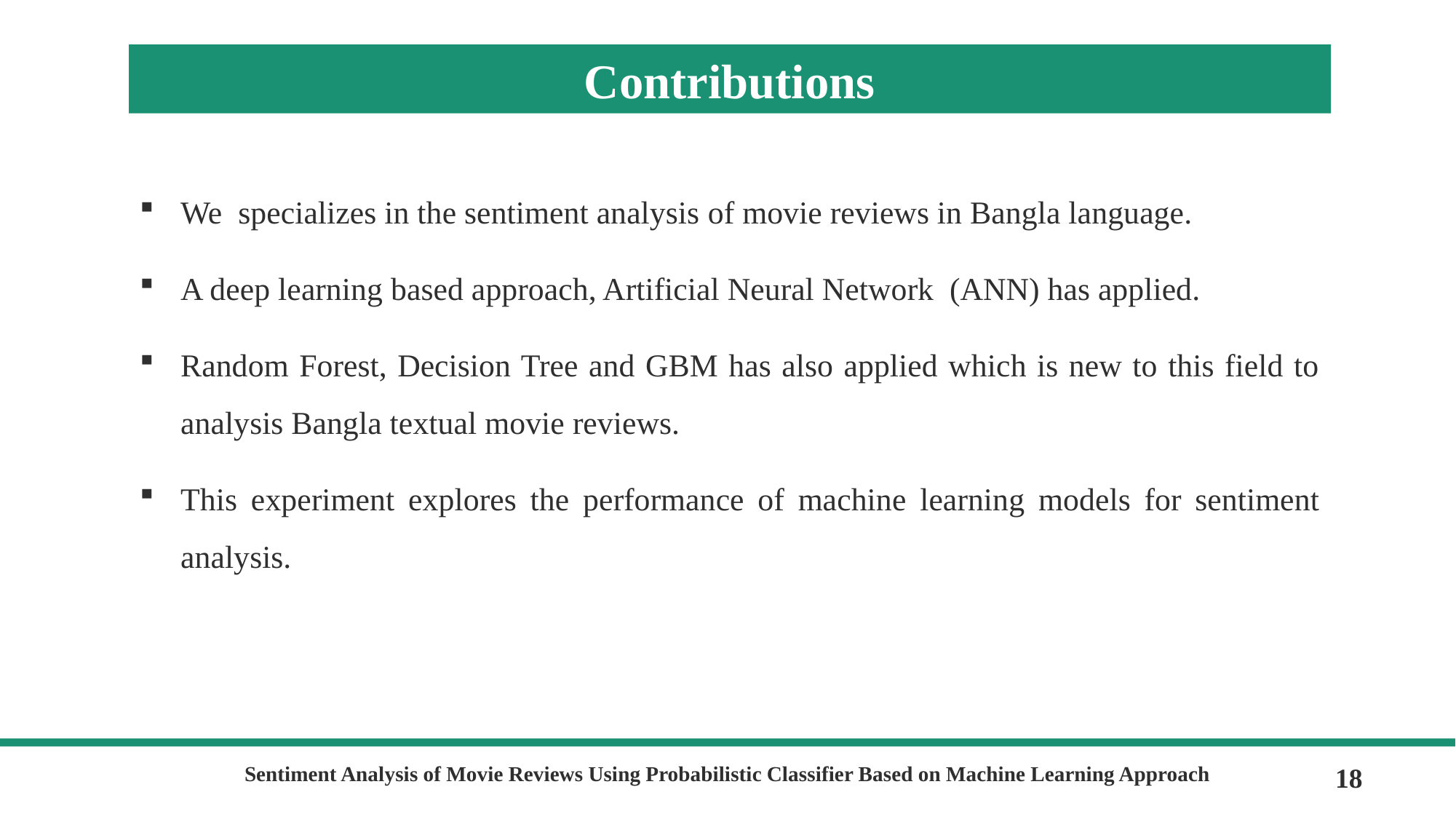

Contributions
We  specializes in the sentiment analysis of movie reviews in Bangla language.

A deep learning based approach, Artificial Neural Network  (ANN) has applied.

Random Forest, Decision Tree and GBM has also applied which is new to this field to analysis Bangla textual movie reviews.

This experiment explores the performance of machine learning models for sentiment analysis.

Sentiment Analysis of Movie Reviews Using Probabilistic Classifier Based on Machine Learning Approach
18